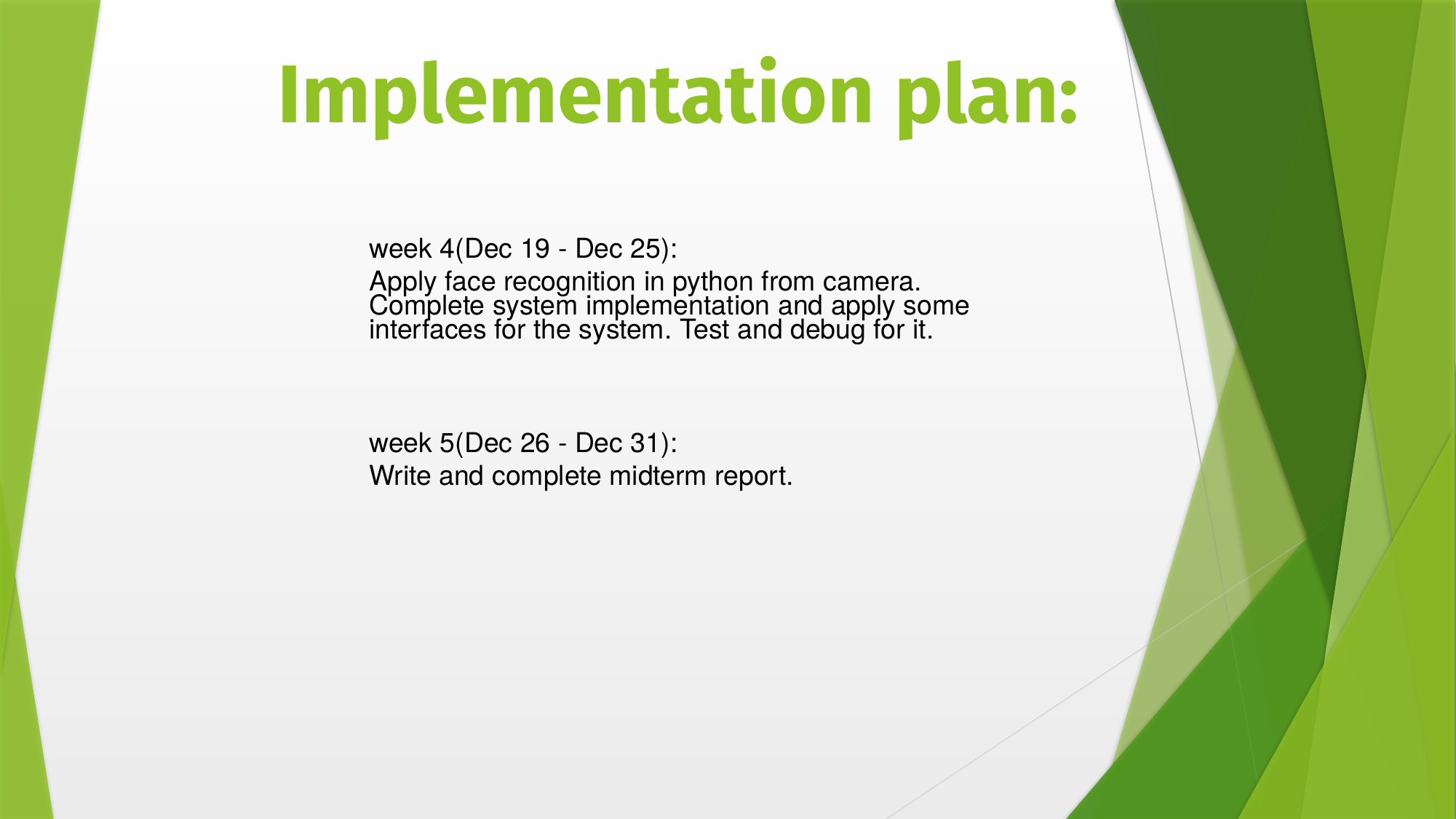

# Implementation plan:
week 4(Dec 19 - Dec 25):
Apply face recognition in python from camera.
Complete system implementation and apply some interfaces for the system. Test and debug for it.
week 5(Dec 26 - Dec 31):
Write and complete midterm report.